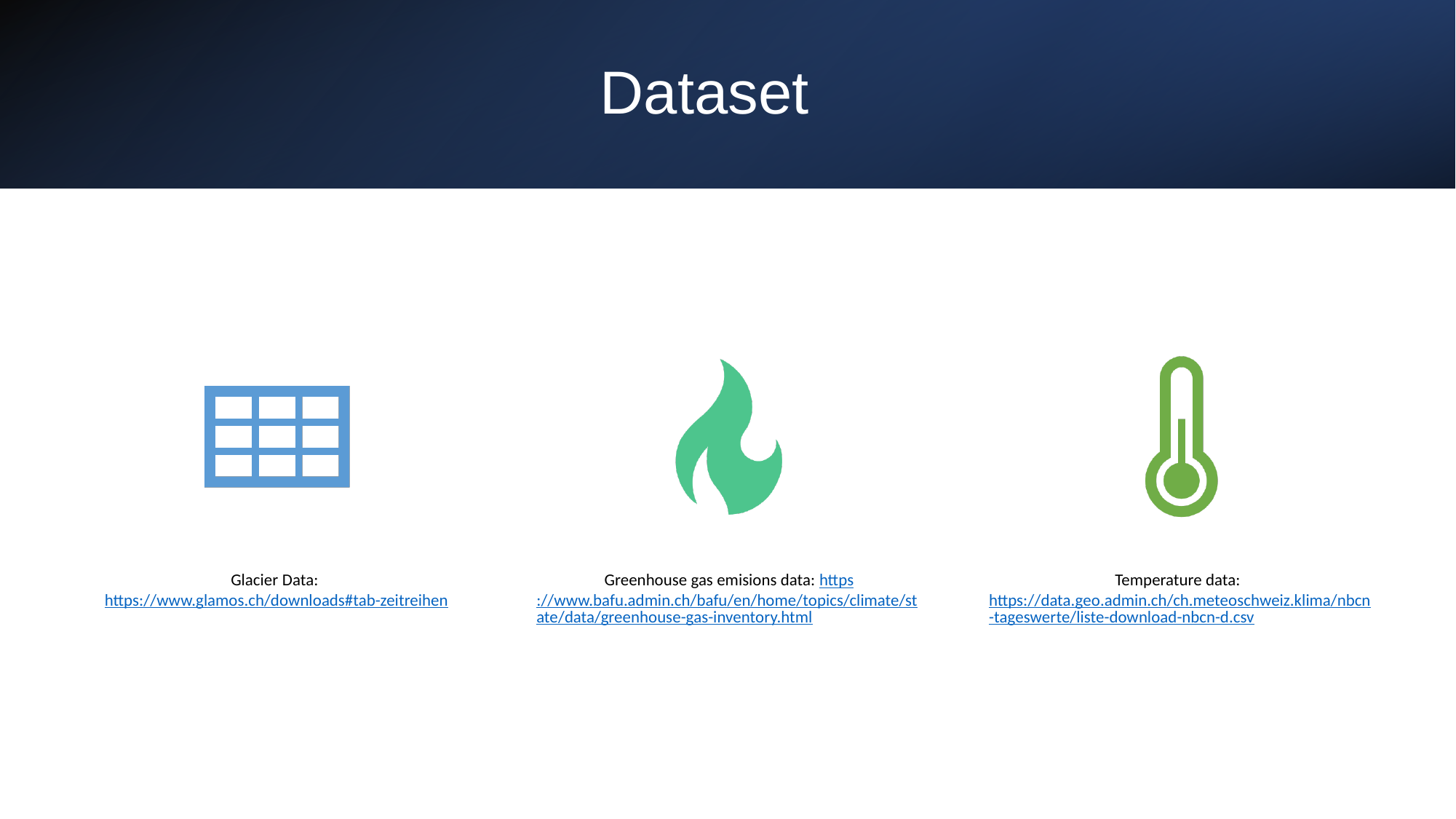

# Dataset
Glacier Data: https://www.glamos.ch/downloads#tab-zeitreihen
Greenhouse gas emisions data: https://www.bafu.admin.ch/bafu/en/home/topics/climate/state/data/greenhouse-gas-inventory.html
Temperature data:  https://data.geo.admin.ch/ch.meteoschweiz.klima/nbcn-tageswerte/liste-download-nbcn-d.csv